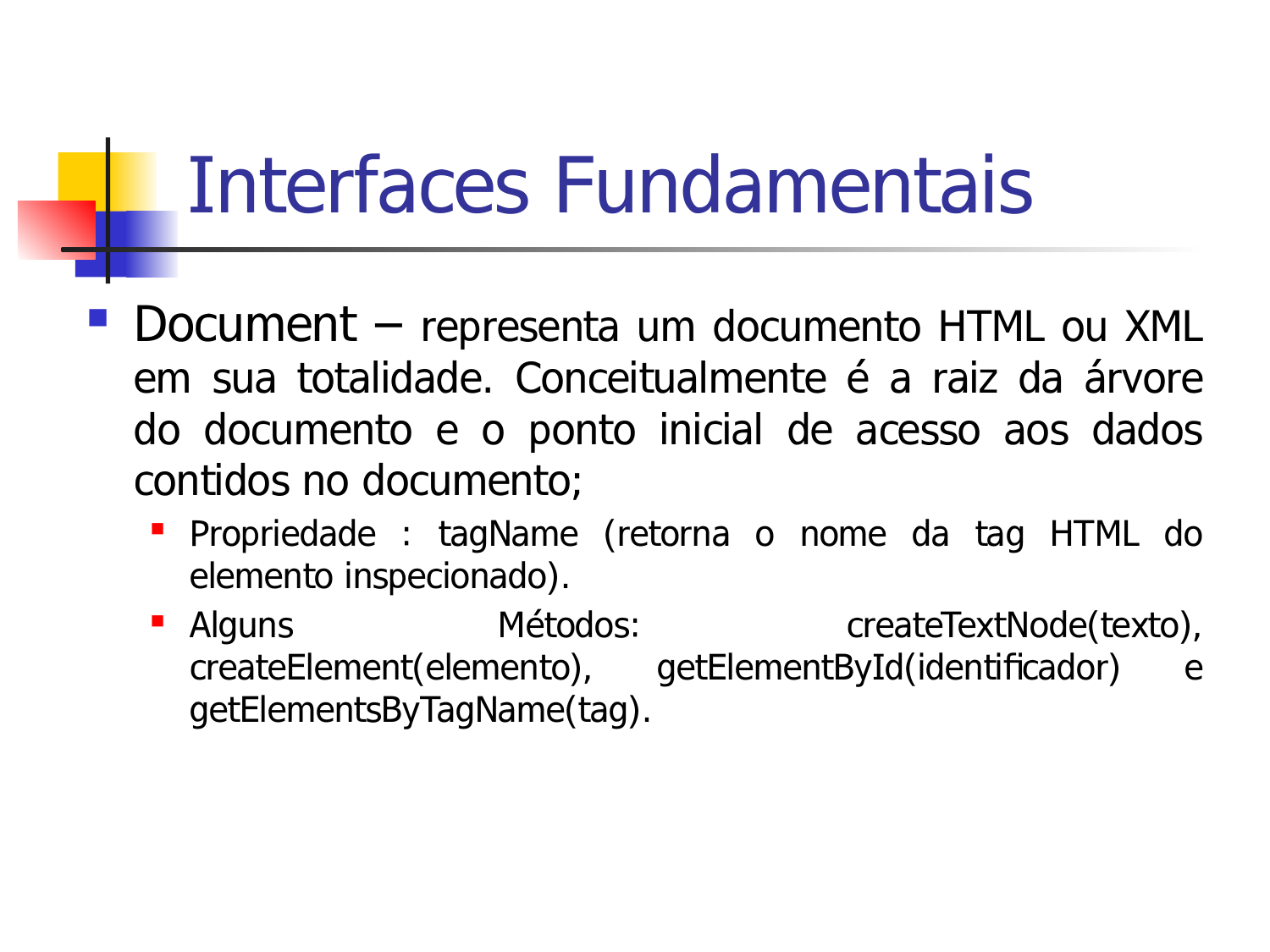

# Interfaces Fundamentais
Document – representa um documento HTML ou XML em sua totalidade. Conceitualmente é a raiz da árvore do documento e o ponto inicial de acesso aos dados contidos no documento;
Propriedade : tagName (retorna o nome da tag HTML do elemento inspecionado).
Alguns Métodos: createTextNode(texto), createElement(elemento), getElementById(identificador) e getElementsByTagName(tag).